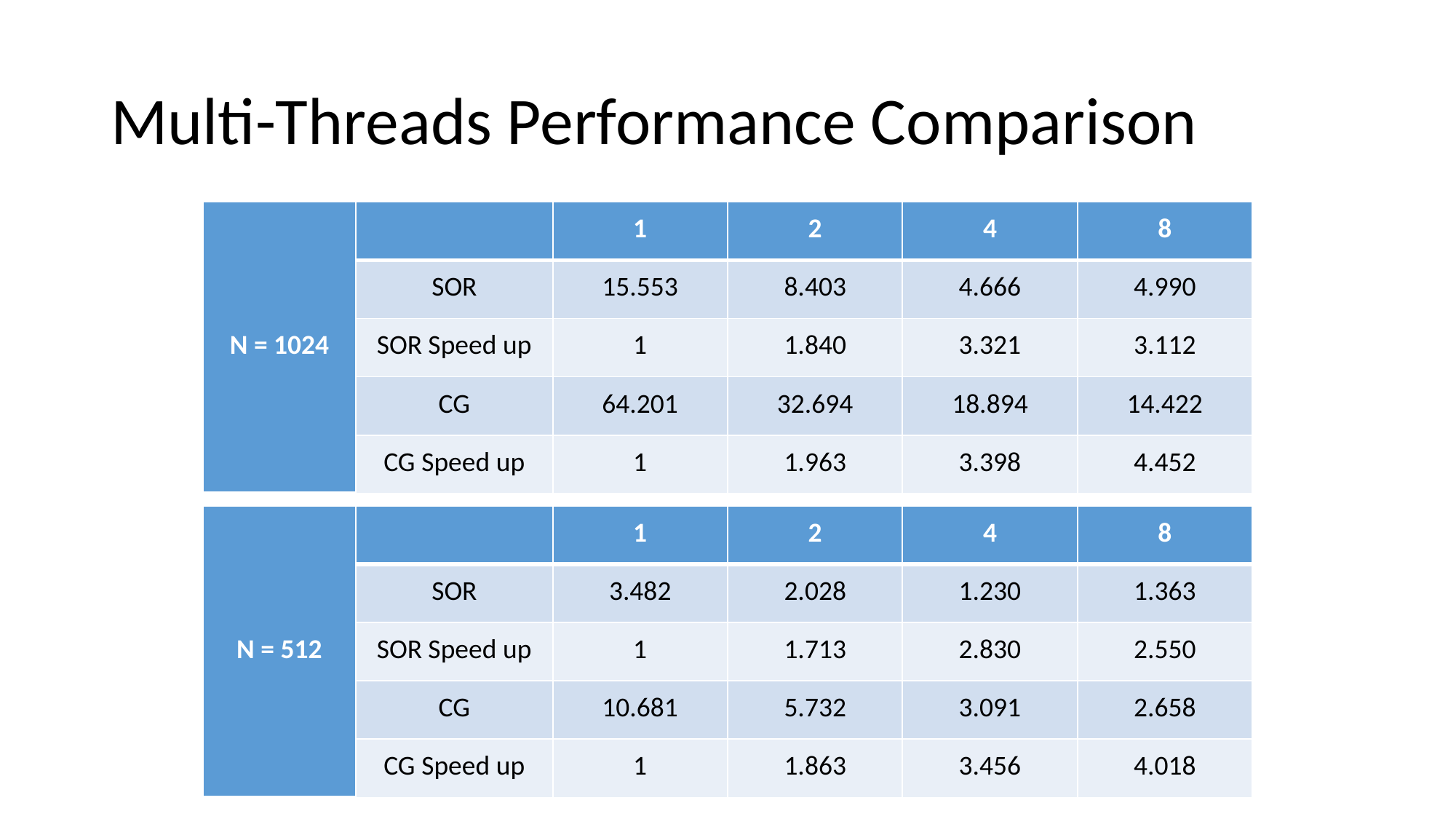

# Multi-Threads Performance Comparison
| N = 1024 |  | 1 | 2 | 4 | 8 |
| --- | --- | --- | --- | --- | --- |
|  | SOR | 15.553 | 8.403 | 4.666 | 4.990 |
|  | SOR Speed up | 1 | 1.840 | 3.321 | 3.112 |
|  | CG | 64.201 | 32.694 | 18.894 | 14.422 |
|  | CG Speed up | 1 | 1.963 | 3.398 | 4.452 |
| N = 512 |  | 1 | 2 | 4 | 8 |
| --- | --- | --- | --- | --- | --- |
|  | SOR | 3.482 | 2.028 | 1.230 | 1.363 |
|  | SOR Speed up | 1 | 1.713 | 2.830 | 2.550 |
|  | CG | 10.681 | 5.732 | 3.091 | 2.658 |
|  | CG Speed up | 1 | 1.863 | 3.456 | 4.018 |